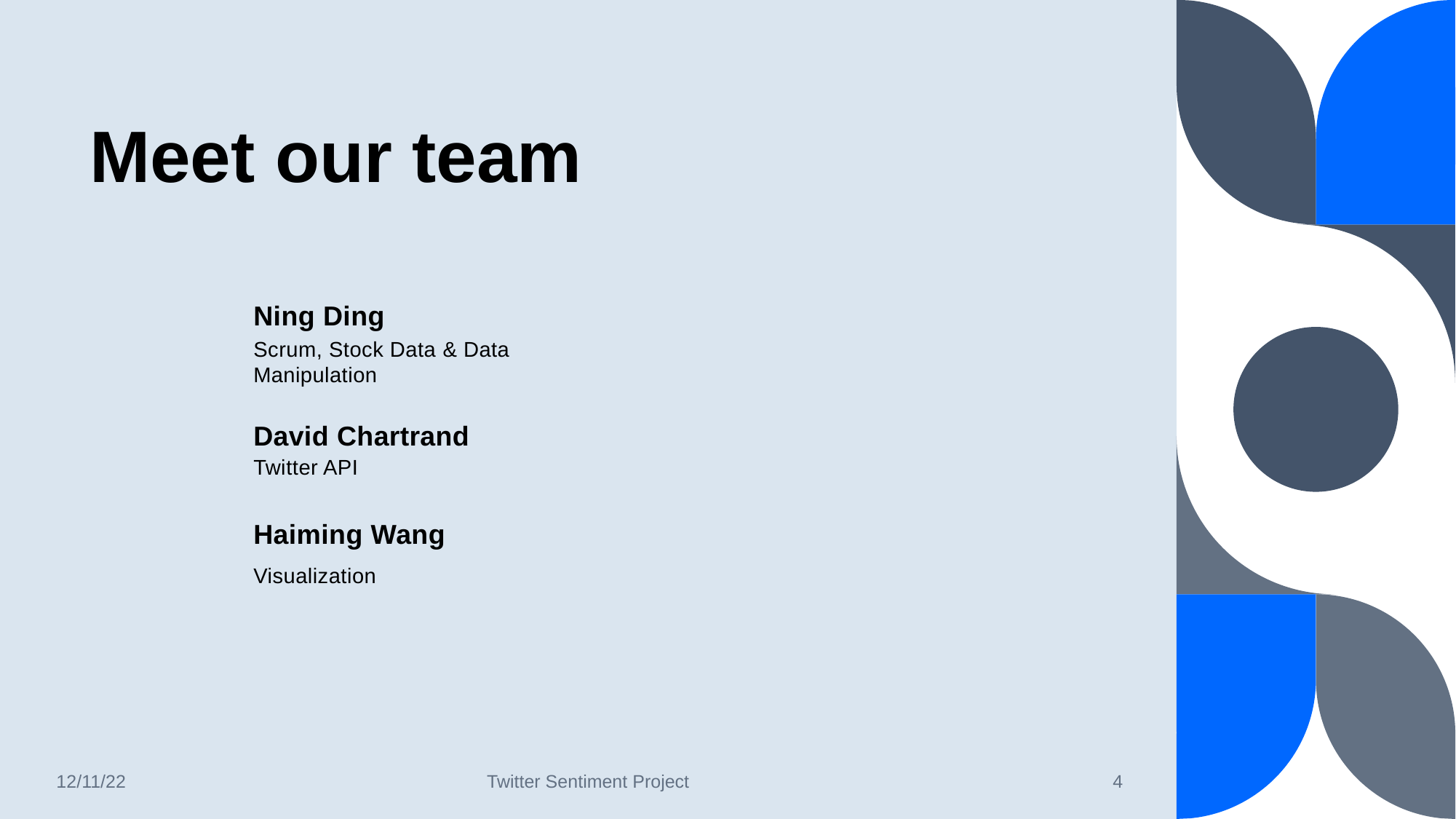

# Meet our team
Ning Ding
Scrum, Stock Data & Data Manipulation
David Chartrand
Twitter API
Haiming Wang
Visualization
12/11/22
Twitter Sentiment Project
4